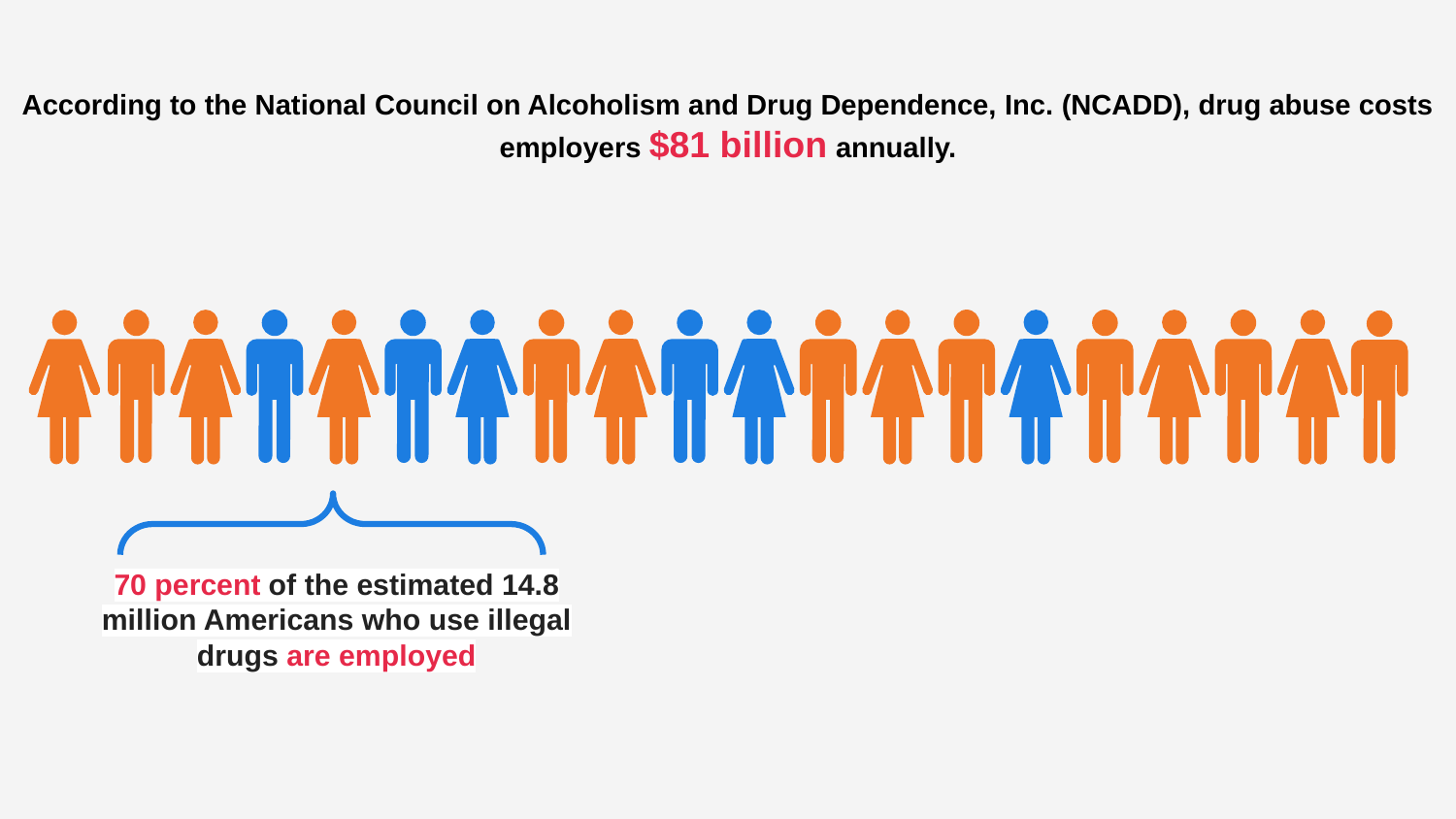

# According to the National Council on Alcoholism and Drug Dependence, Inc. (NCADD), drug abuse costs employers $81 billion annually.

70 percent of the estimated 14.8 million Americans who use illegal drugs are employed